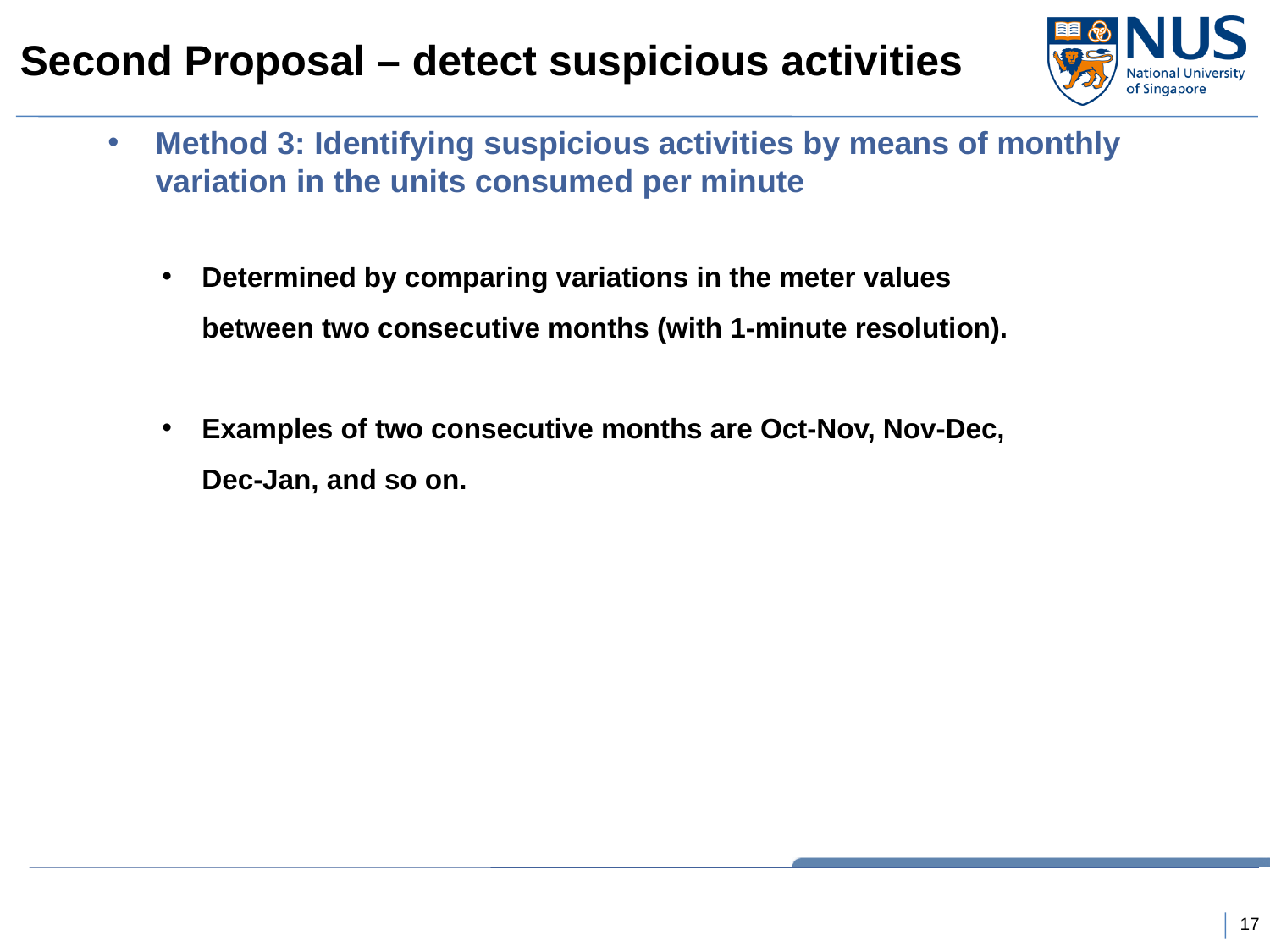

# Second Proposal – detect suspicious activities
Method 3: Identifying suspicious activities by means of monthly variation in the units consumed per minute
Determined by comparing variations in the meter values between two consecutive months (with 1-minute resolution).

Examples of two consecutive months are Oct-Nov, Nov-Dec, Dec-Jan, and so on.